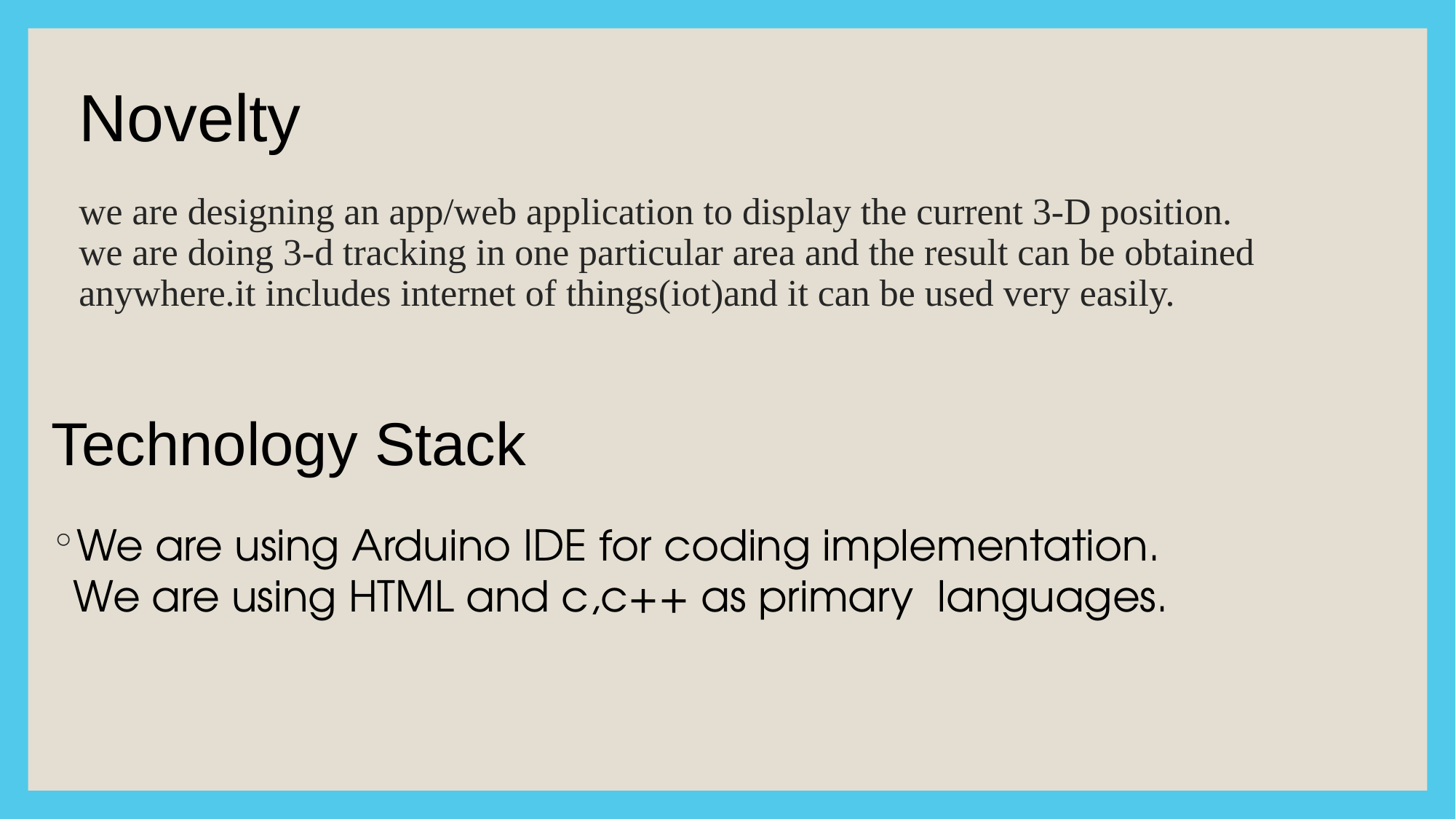

Novelty
# we are designing an app/web application to display the current 3-D position. we are doing 3-d tracking in one particular area and the result can be obtained anywhere.it includes internet of things(iot)and it can be used very easily.
Technology Stack
We are using Arduino IDE for coding implementation.
We are using HTML and c,c++ as primary  languages.